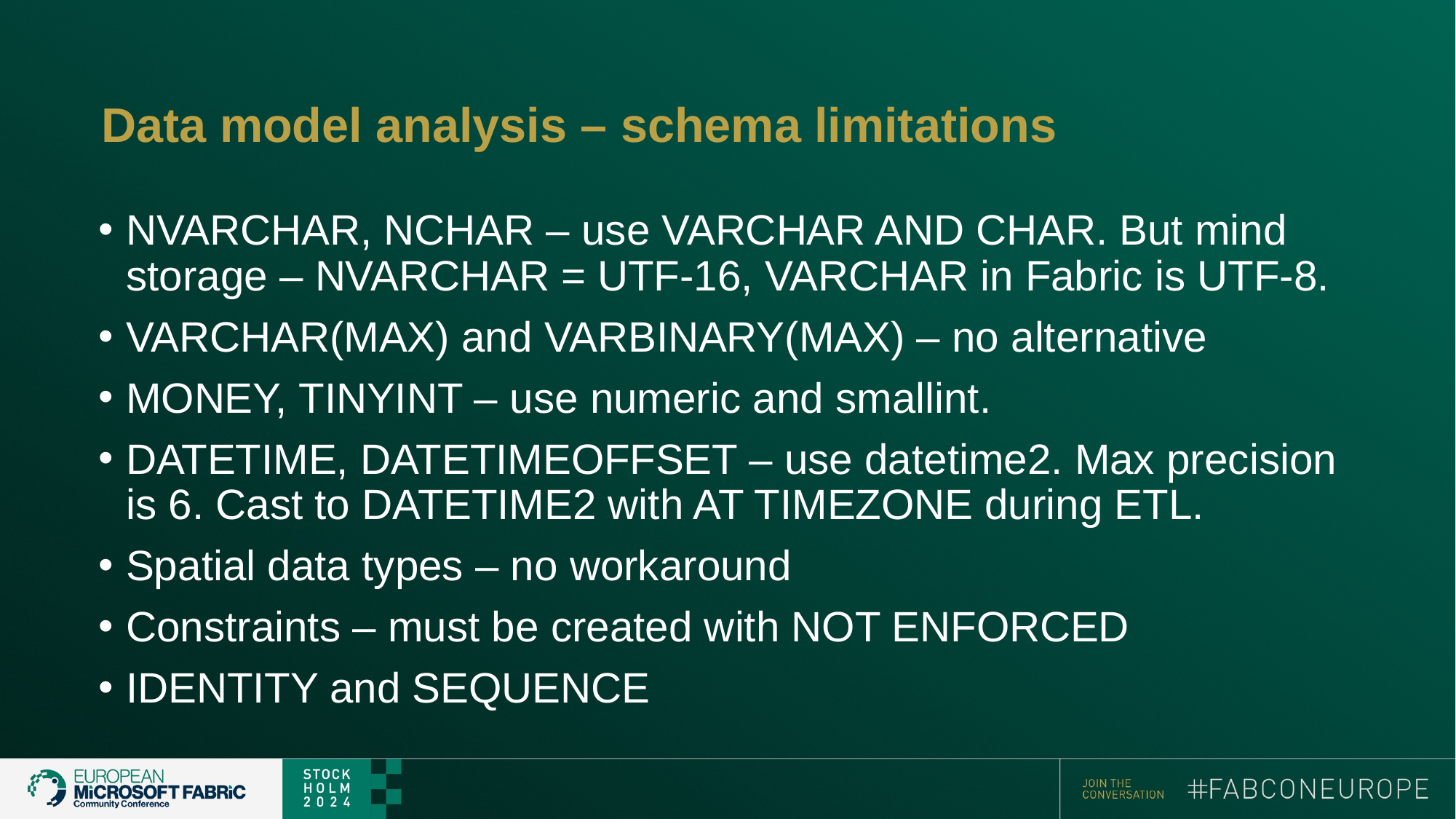

# Data model analysis – schema limitations
NVARCHAR, NCHAR – use VARCHAR AND CHAR. But mind storage – NVARCHAR = UTF-16, VARCHAR in Fabric is UTF-8.
VARCHAR(MAX) and VARBINARY(MAX) – no alternative
MONEY, TINYINT – use numeric and smallint.
DATETIME, DATETIMEOFFSET – use datetime2. Max precision is 6. Cast to DATETIME2 with AT TIMEZONE during ETL.
Spatial data types – no workaround
Constraints – must be created with NOT ENFORCED
IDENTITY and SEQUENCE